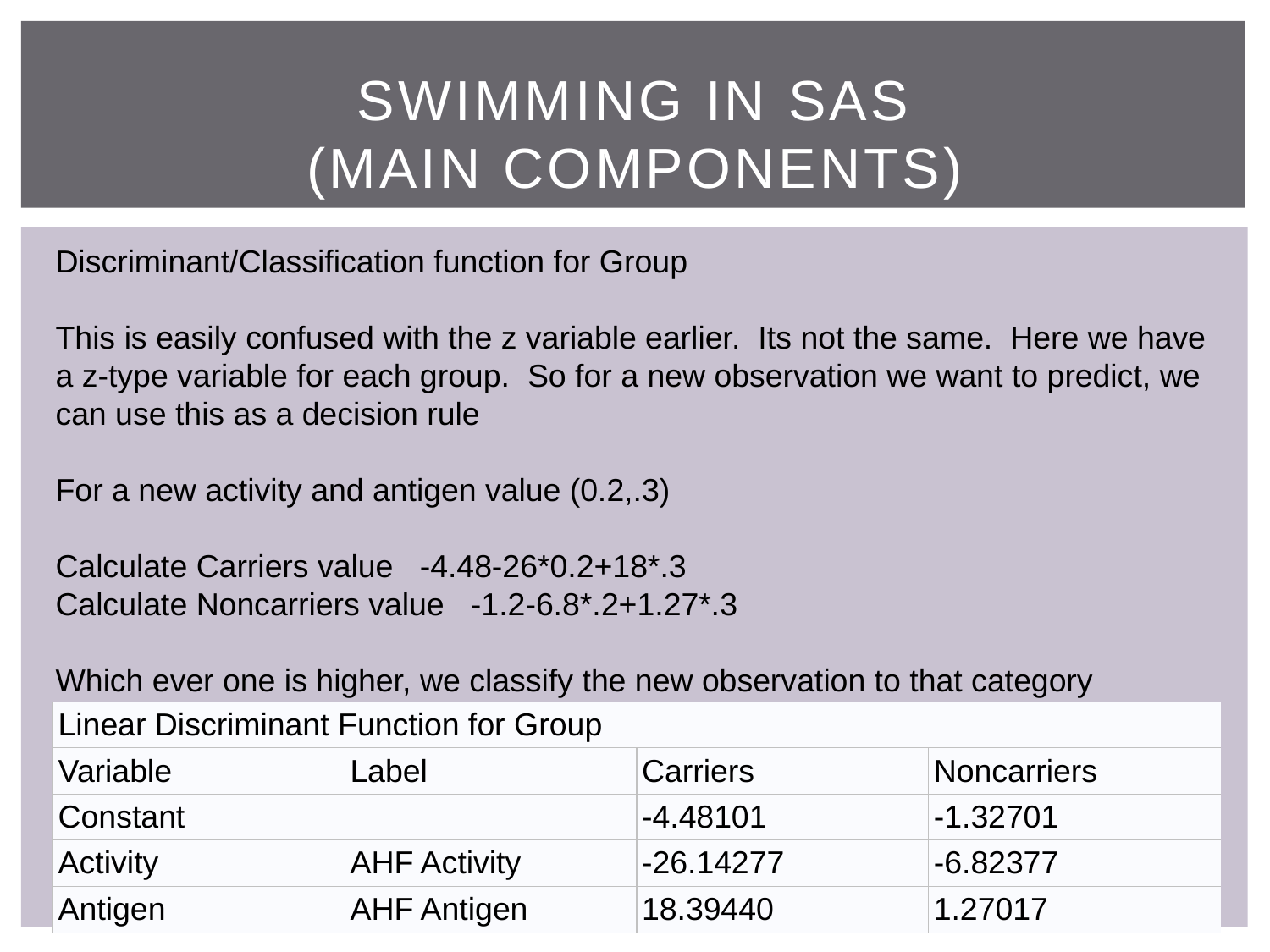

# Swimming in SAS (Main Components)
Discriminant/Classification function for Group

This is easily confused with the z variable earlier.  Its not the same.  Here we have a z-type variable for each group.  So for a new observation we want to predict, we can use this as a decision rule
For a new activity and antigen value (0.2,.3)

Calculate Carriers value   -4.48-26*0.2+18*.3
Calculate Noncarriers value   -1.2-6.8*.2+1.27*.3

Which ever one is higher, we classify the new observation to that category
| Linear Discriminant Function for Group |  |  |  |
| --- | --- | --- | --- |
| Variable | Label | Carriers | Noncarriers |
| Constant |  | -4.48101 | -1.32701 |
| Activity | AHF Activity | -26.14277 | -6.82377 |
| Antigen | AHF Antigen | 18.39440 | 1.27017 |